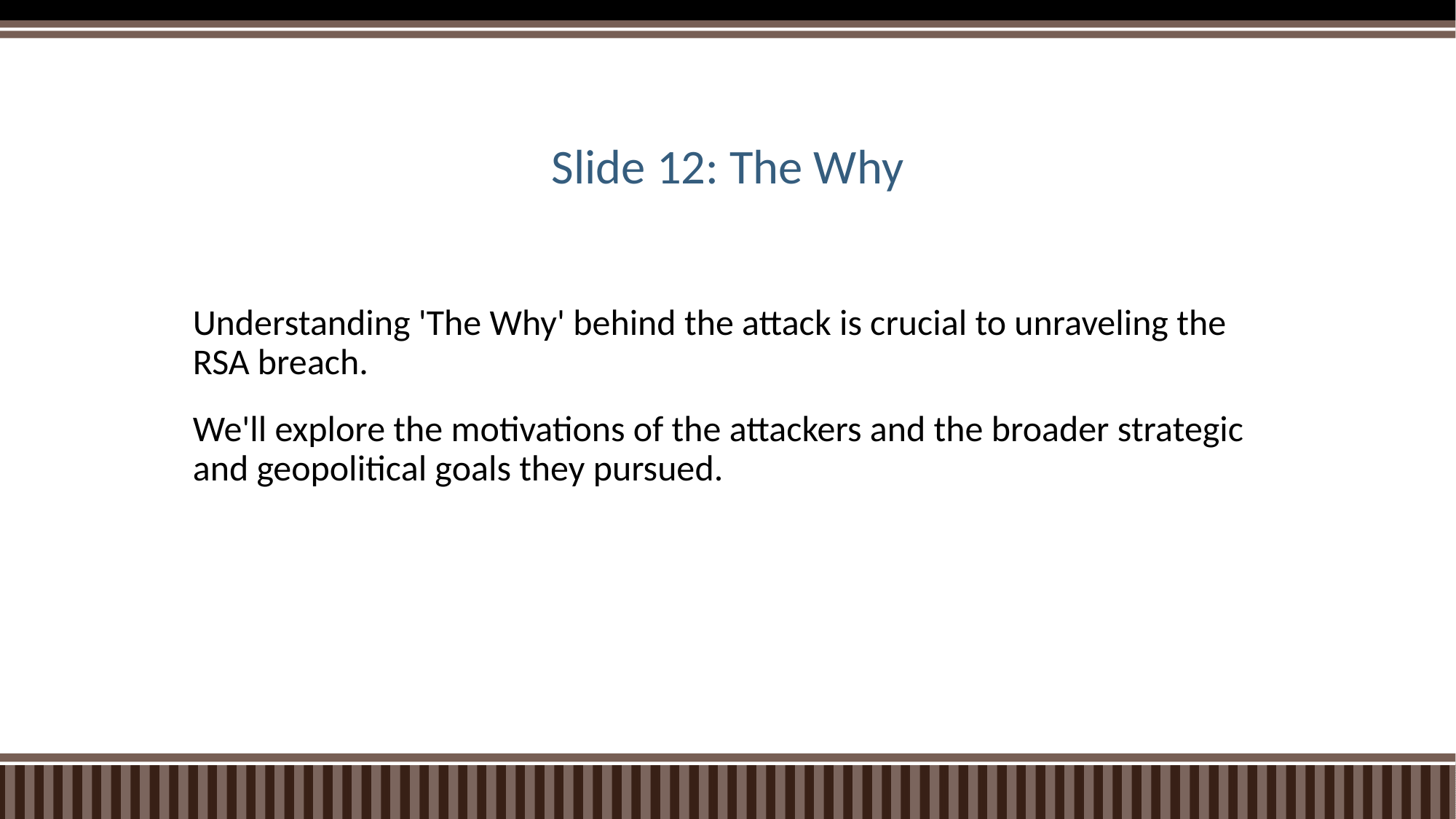

# Slide 12: The Why

Understanding 'The Why' behind the attack is crucial to unraveling the RSA breach.
We'll explore the motivations of the attackers and the broader strategic and geopolitical goals they pursued.